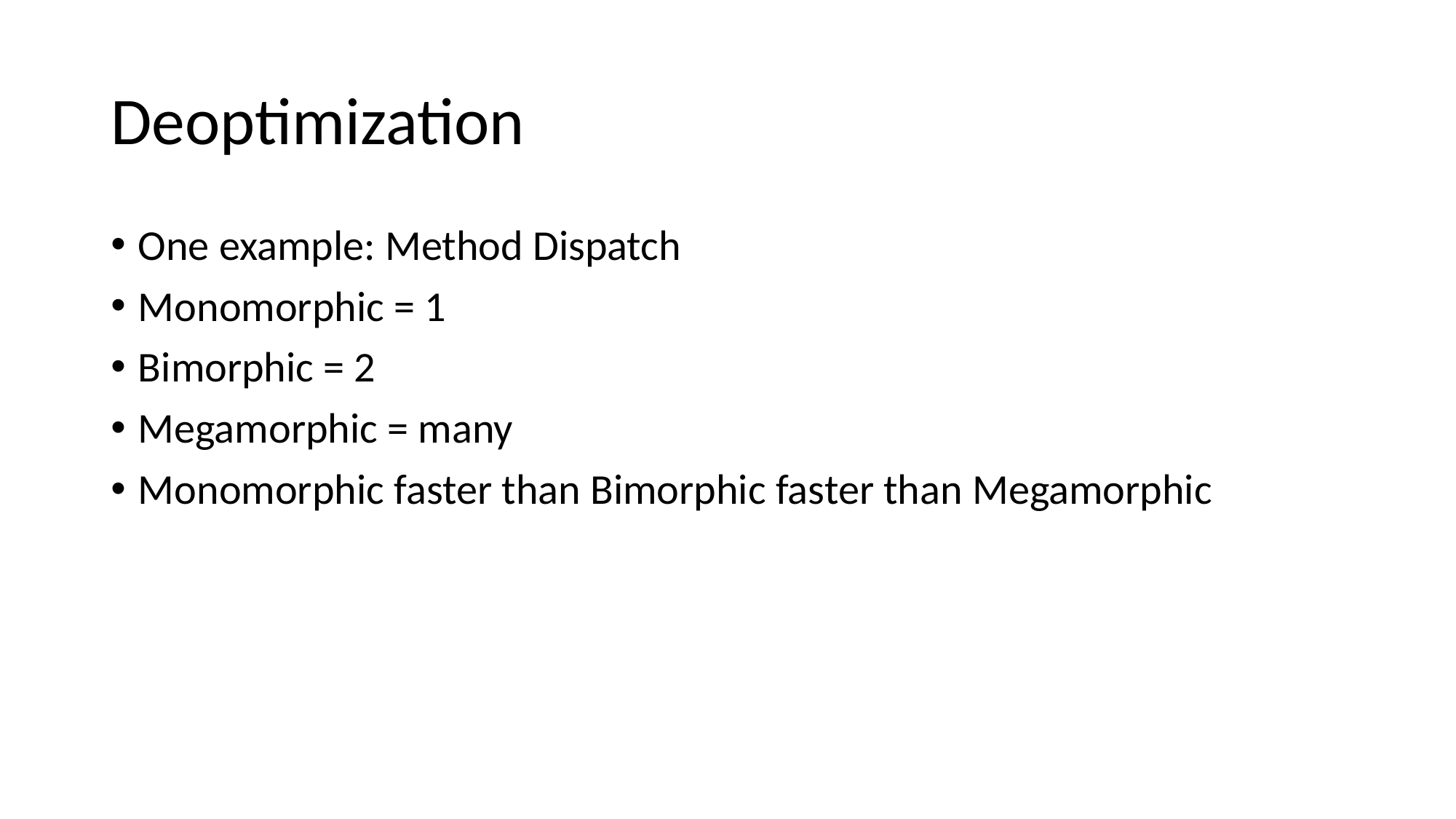

# Deoptimization
One example: Method Dispatch
Monomorphic = 1
Bimorphic = 2
Megamorphic = many
Monomorphic faster than Bimorphic faster than Megamorphic